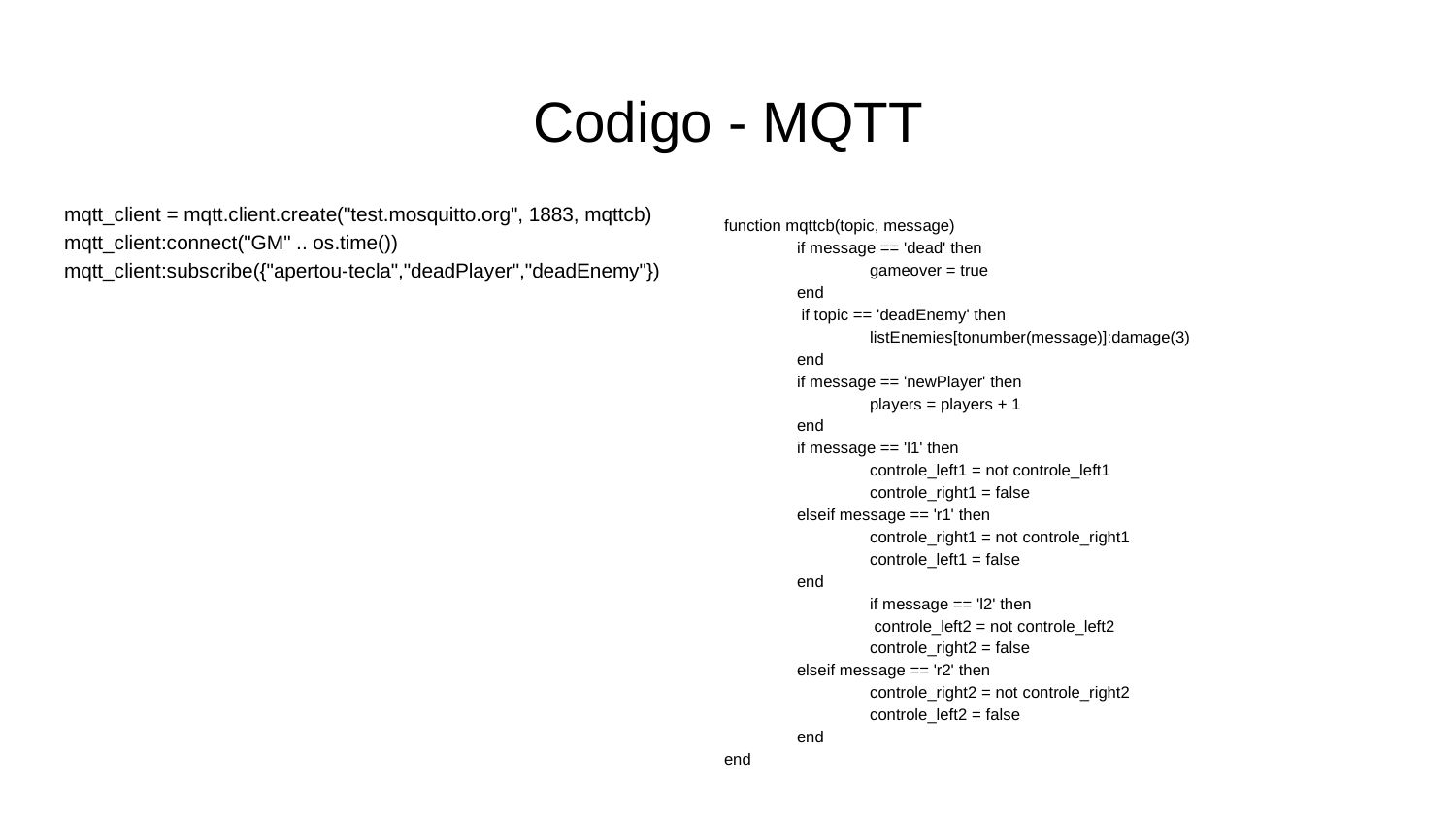

# Codigo - MQTT
mqtt_client = mqtt.client.create("test.mosquitto.org", 1883, mqttcb)
mqtt_client:connect("GM" .. os.time())
mqtt_client:subscribe({"apertou-tecla","deadPlayer","deadEnemy"})

function mqttcb(topic, message)
if message == 'dead' then
gameover = true
end
 if topic == 'deadEnemy' then
listEnemies[tonumber(message)]:damage(3)
end
if message == 'newPlayer' then
players = players + 1
end
if message == 'l1' then
controle_left1 = not controle_left1
controle_right1 = false
elseif message == 'r1' then
controle_right1 = not controle_right1
controle_left1 = false
end
 	if message == 'l2' then
 controle_left2 = not controle_left2
controle_right2 = false
elseif message == 'r2' then
controle_right2 = not controle_right2
controle_left2 = false
end
end